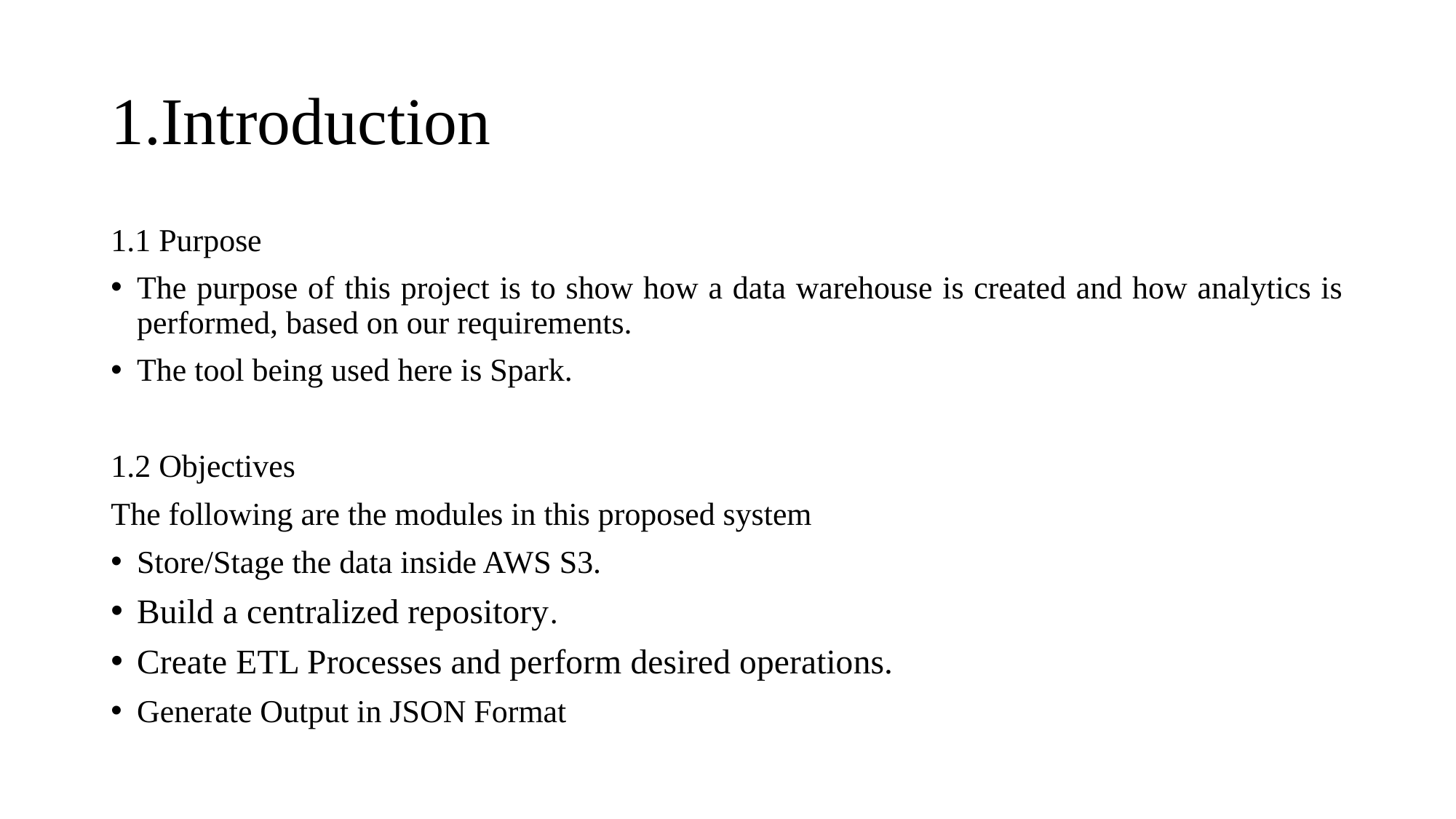

# 1.Introduction
1.1 Purpose
The purpose of this project is to show how a data warehouse is created and how analytics is performed, based on our requirements.
The tool being used here is Spark.

1.2 Objectives
The following are the modules in this proposed system
Store/Stage the data inside AWS S3.
Build a centralized repository.
Create ETL Processes and perform desired operations.
Generate Output in JSON Format